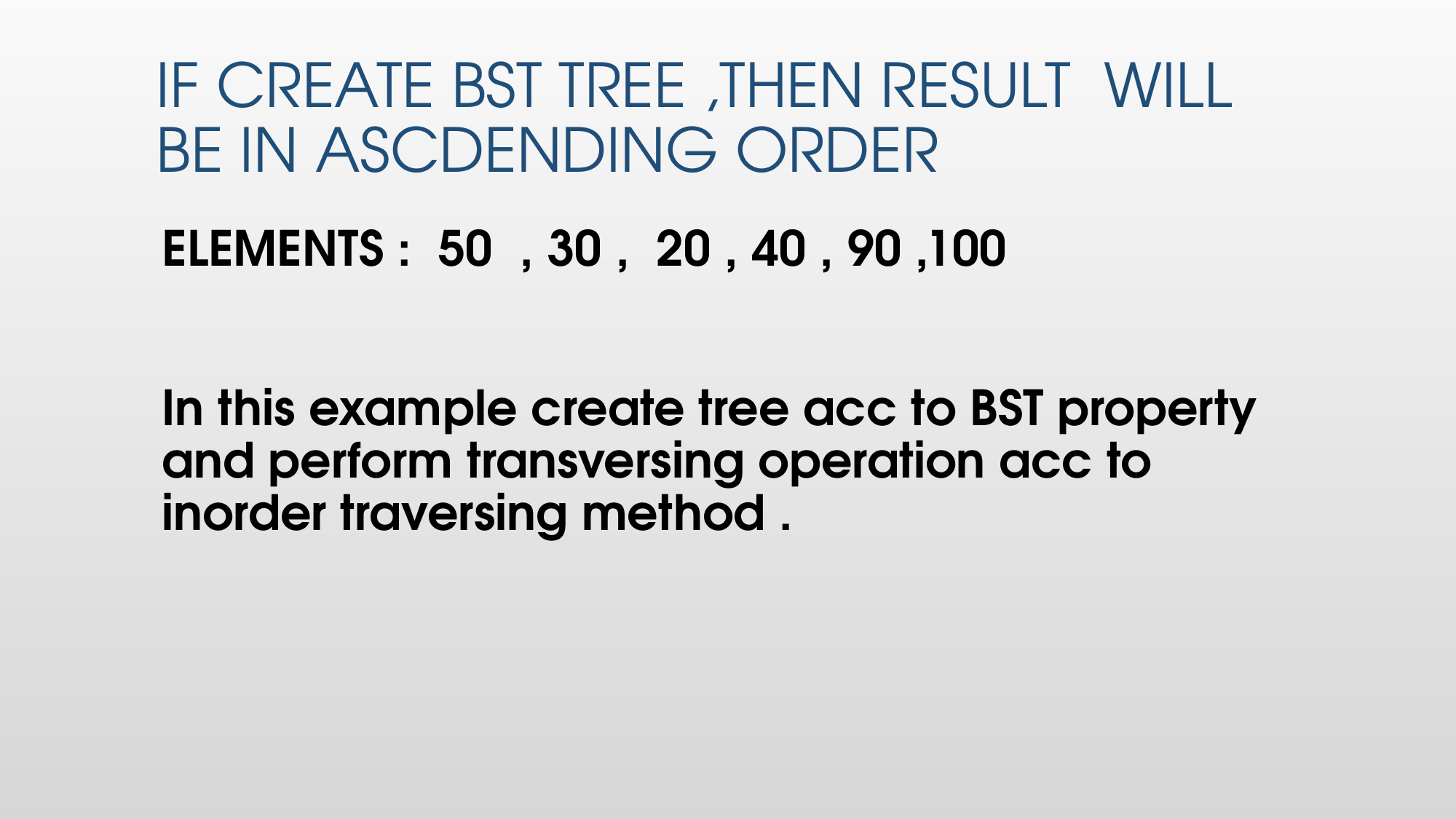

# IF create bst tree ,then result  will be in ascdending order
ELEMENTS :  50  , 30 ,  20 , 40 , 90 ,100

In this example create tree acc to BST property and perform transversing operation acc to inorder traversing method .